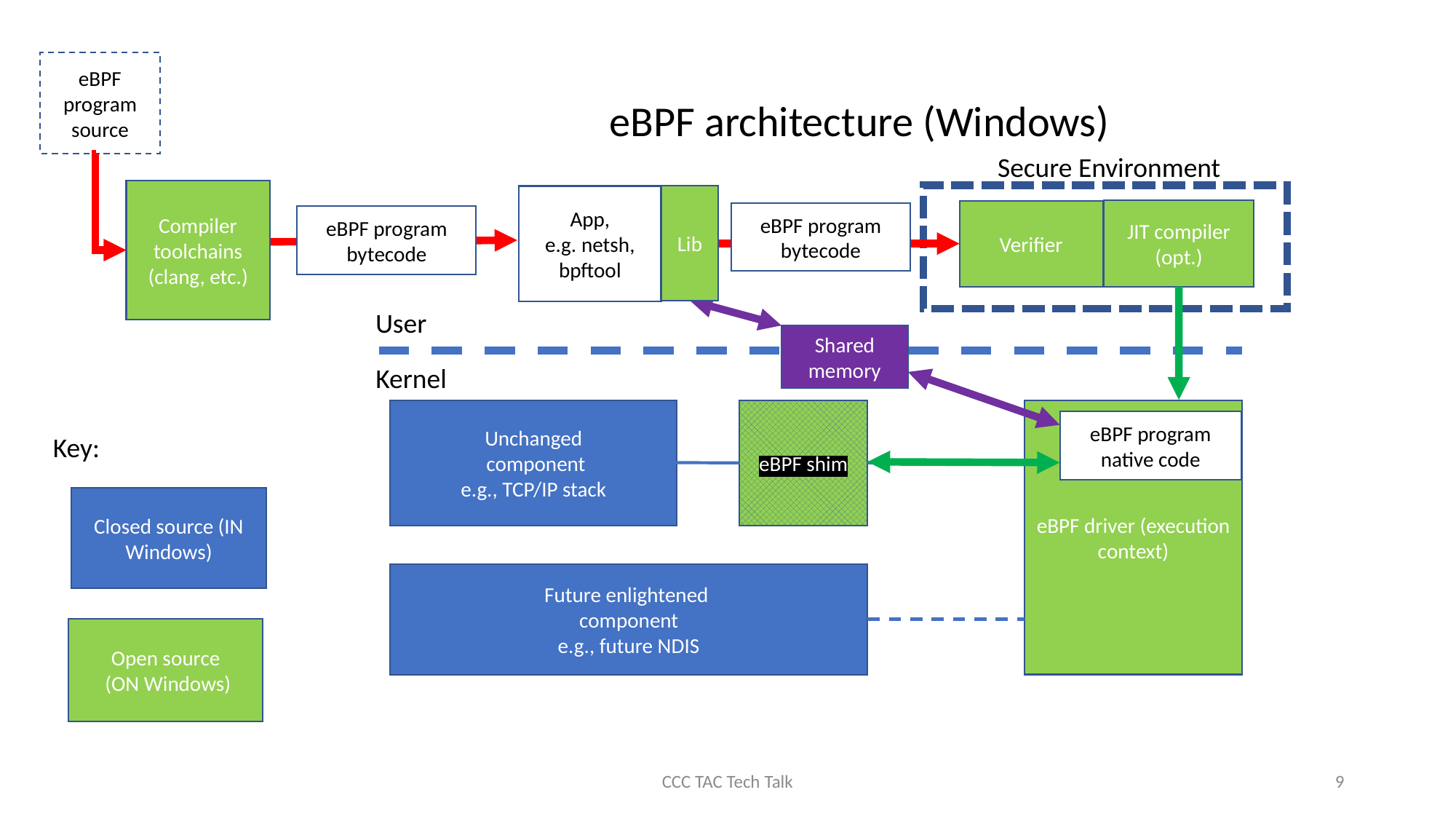

eBPF program source
# eBPF architecture (Windows)
Secure Environment
Compiler toolchains (clang, etc.)

Lib
App,
e.g. netsh, bpftool
JIT compiler (opt.)
Verifier
eBPF program bytecode
eBPF program bytecode
User
Shared memory
Kernel
Unchanged
 component
e.g., TCP/IP stack
eBPF shim
eBPF driver (execution context)
eBPF program native code
Key:
Closed source (IN Windows)
Future enlightened
component
e.g., future NDIS
Open source
 (ON Windows)
CCC TAC Tech Talk
9